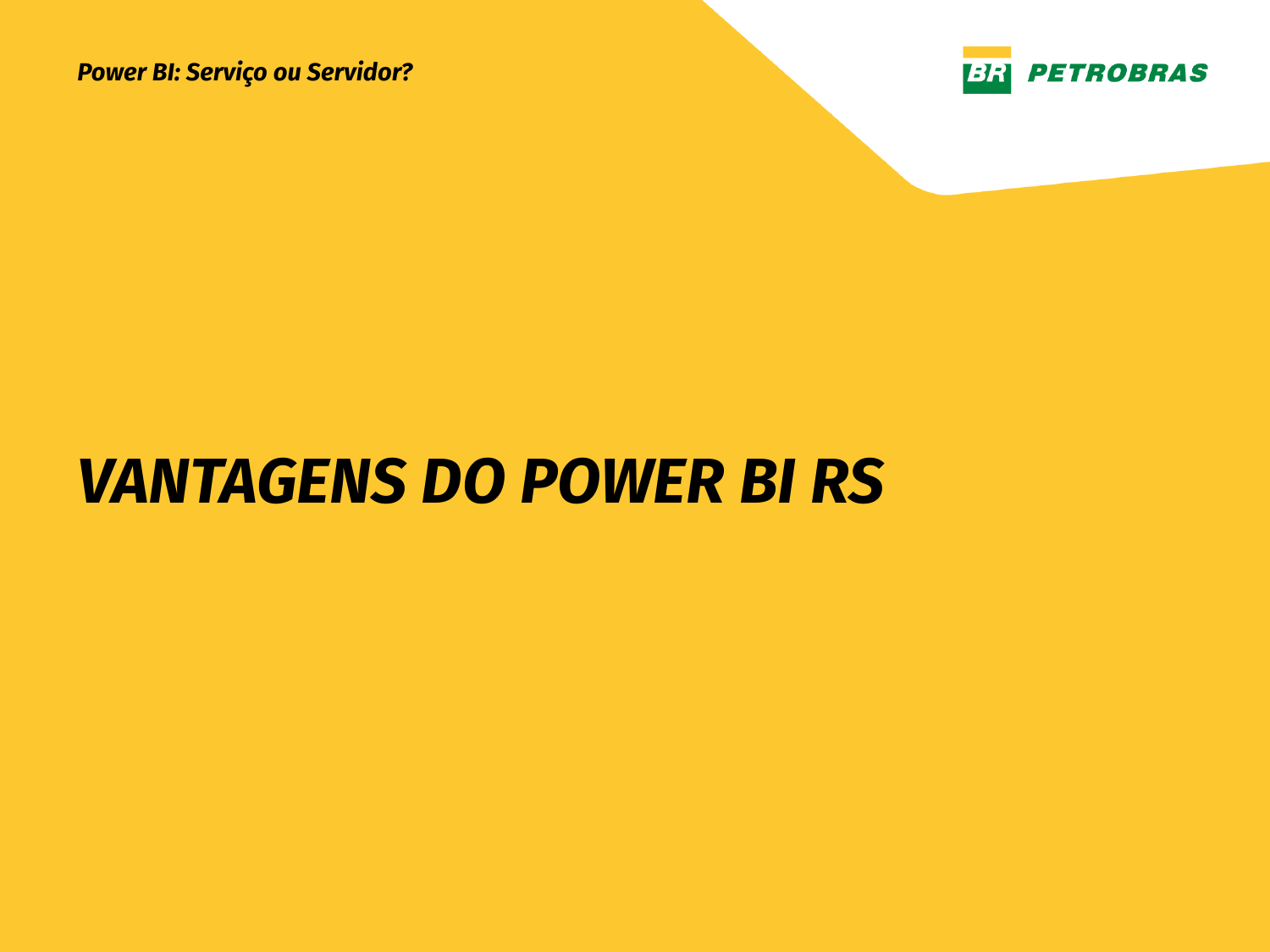

Power BI: Serviço ou Servidor?
VANTAGENS DO POWER BI RS